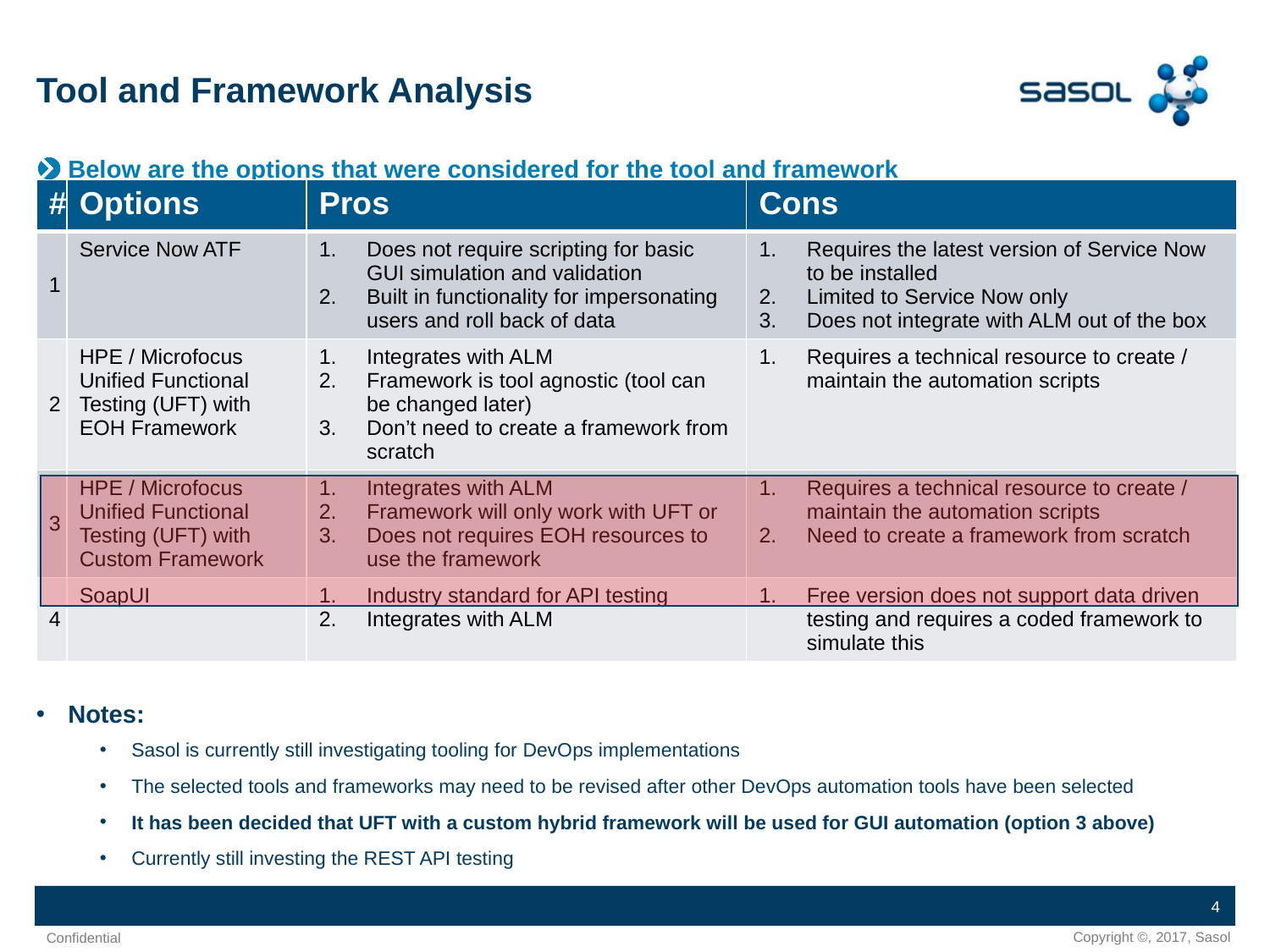

# Tool and Framework Analysis
Below are the options that were considered for the tool and framework
| # | Options | Pros | Cons |
| --- | --- | --- | --- |
| 1 | Service Now ATF | Does not require scripting for basic GUI simulation and validation Built in functionality for impersonating users and roll back of data | Requires the latest version of Service Now to be installed Limited to Service Now only Does not integrate with ALM out of the box |
| 2 | HPE / Microfocus Unified Functional Testing (UFT) with EOH Framework | Integrates with ALM Framework is tool agnostic (tool can be changed later) Don’t need to create a framework from scratch | Requires a technical resource to create / maintain the automation scripts |
| 3 | HPE / Microfocus Unified Functional Testing (UFT) with Custom Framework | Integrates with ALM Framework will only work with UFT or Does not requires EOH resources to use the framework | Requires a technical resource to create / maintain the automation scripts Need to create a framework from scratch |
| 4 | SoapUI | Industry standard for API testing Integrates with ALM | Free version does not support data driven testing and requires a coded framework to simulate this |

Notes:
Sasol is currently still investigating tooling for DevOps implementations
The selected tools and frameworks may need to be revised after other DevOps automation tools have been selected
It has been decided that UFT with a custom hybrid framework will be used for GUI automation (option 3 above)
Currently still investing the REST API testing